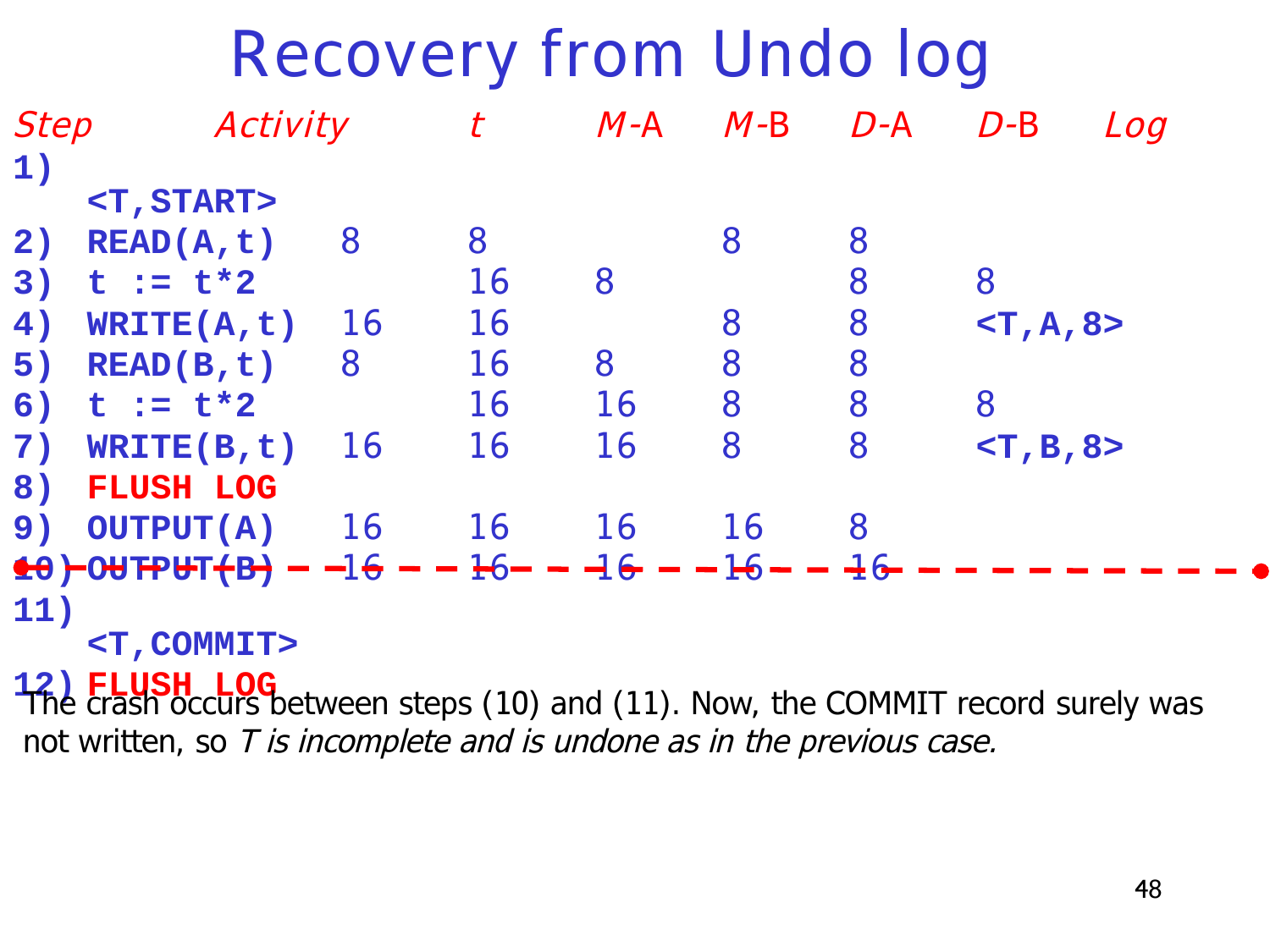

# Recovery from Undo log
Step	Activity	t	M-A	M-B	D-A	D-B	Log
1)									<T,START>
2)	READ(A,t)	8	8		8	8
3)	t := t*2		16	8		8	8
4)	WRITE(A,t)	16	16		8	8	<T,A,8>
5)	READ(B,t)	8	16	8	8	8
6)	t := t*2		16	16	8	8	8
7)	WRITE(B,t)	16	16	16	8	8	<T,B,8>
8)	FLUSH LOG
9)	OUTPUT(A)	16	16	16	16	8
10)	OUTPUT(B)	16	16	16	16	16
11)									<T,COMMIT>
12)	FLUSH LOG

The crash occurs between steps (10) and (11). Now, the COMMIT record surely was not written, so T is incomplete and is undone as in the previous case.
48